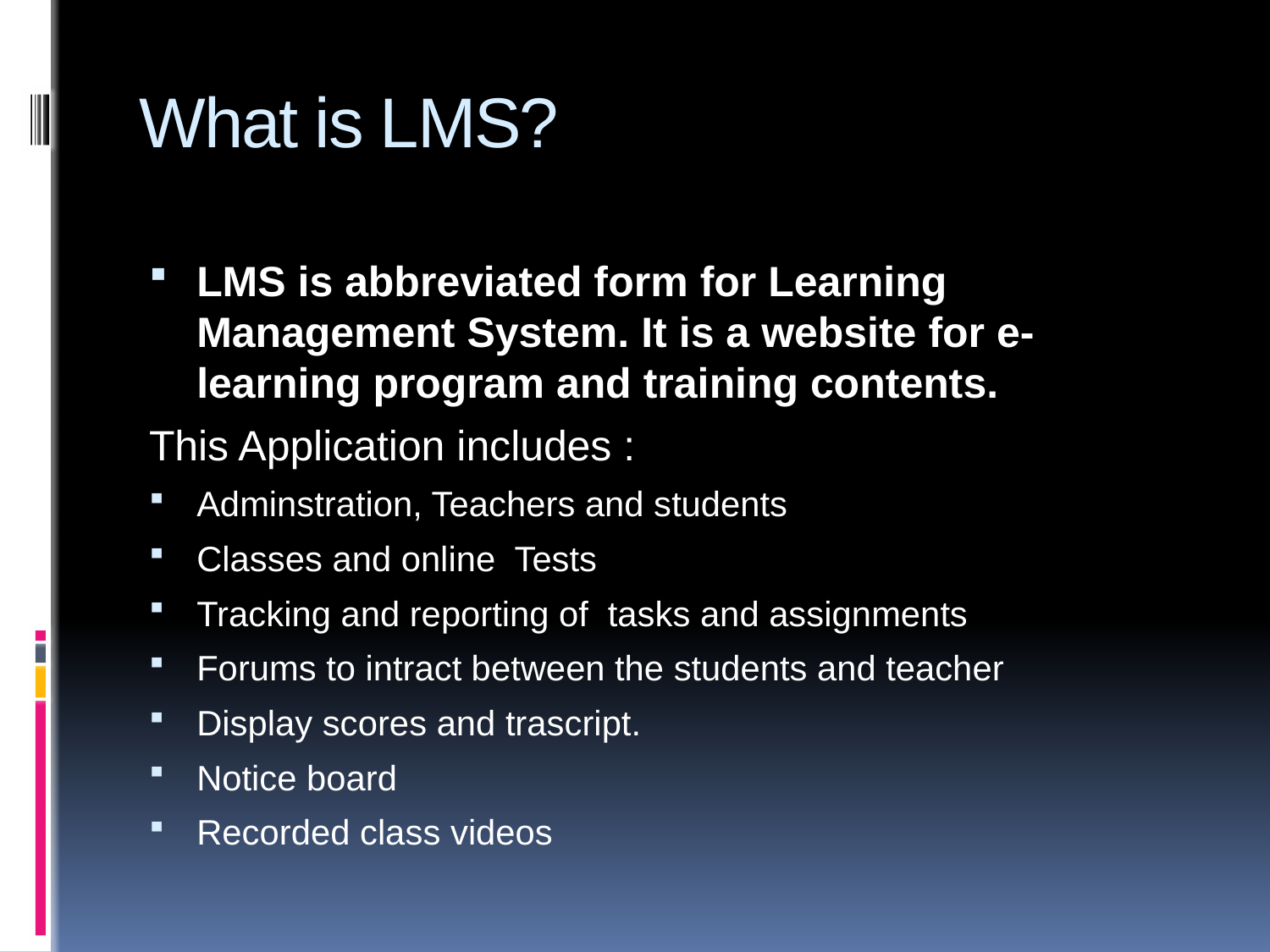

# What is LMS?
LMS is abbreviated form for Learning Management System. It is a website for e-learning program and training contents.
This Application includes :
Adminstration, Teachers and students
Classes and online  Tests
Tracking and reporting of  tasks and assignments
Forums to intract between the students and teacher
Display scores and trascript.
Notice board
Recorded class videos